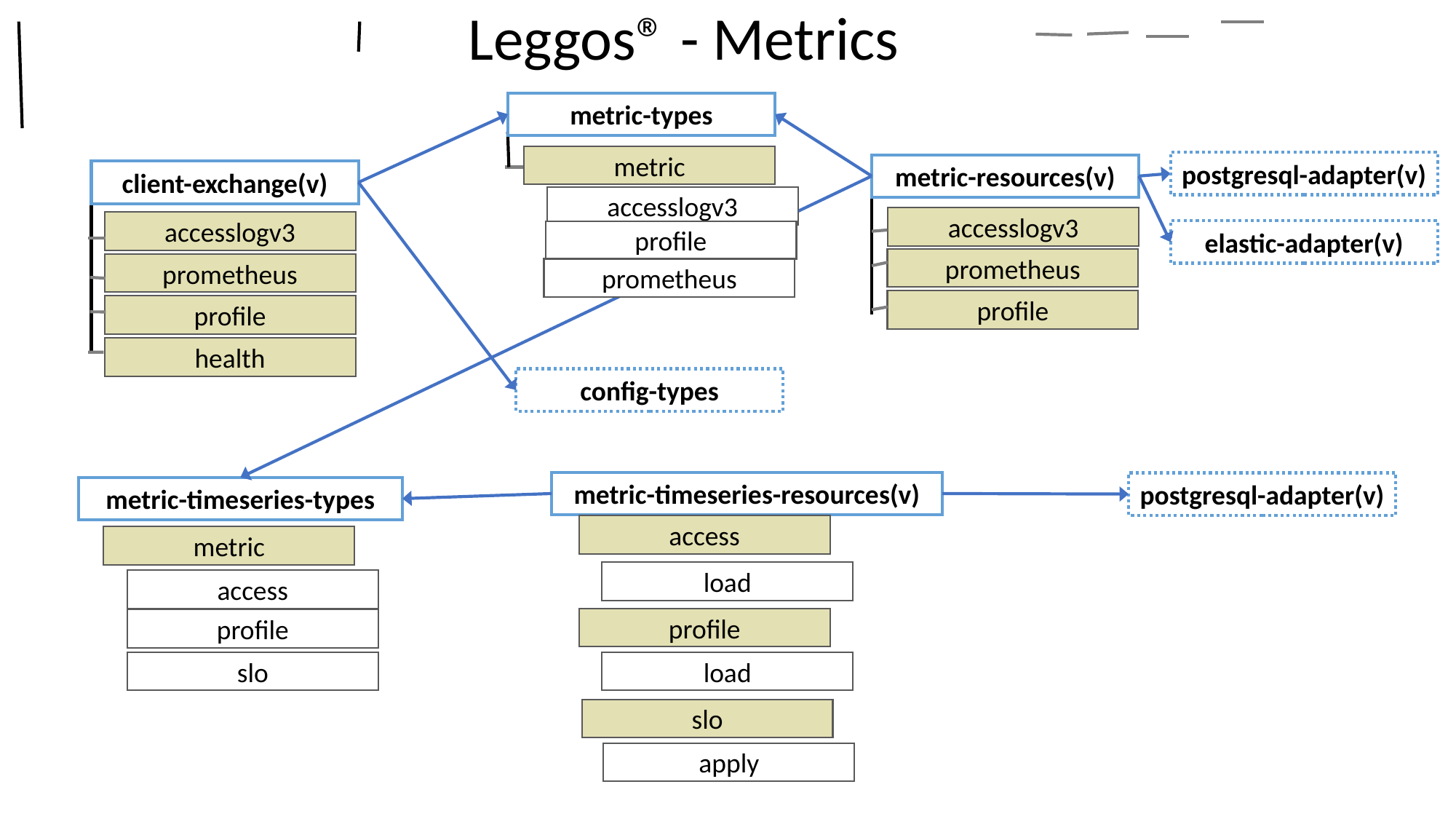

# Leggos® - Metrics
metric-types
metric
postgresql-adapter(v)
metric-resources(v)
client-exchange(v)
accesslogv3
accesslogv3
accesslogv3
elastic-adapter(v)
profile
prometheus
prometheus
prometheus
profile
profile
health
config-types
metric-timeseries-resources(v)
postgresql-adapter(v)
metric-timeseries-types
access
metric
load
access
profile
profile
slo
load
slo
apply